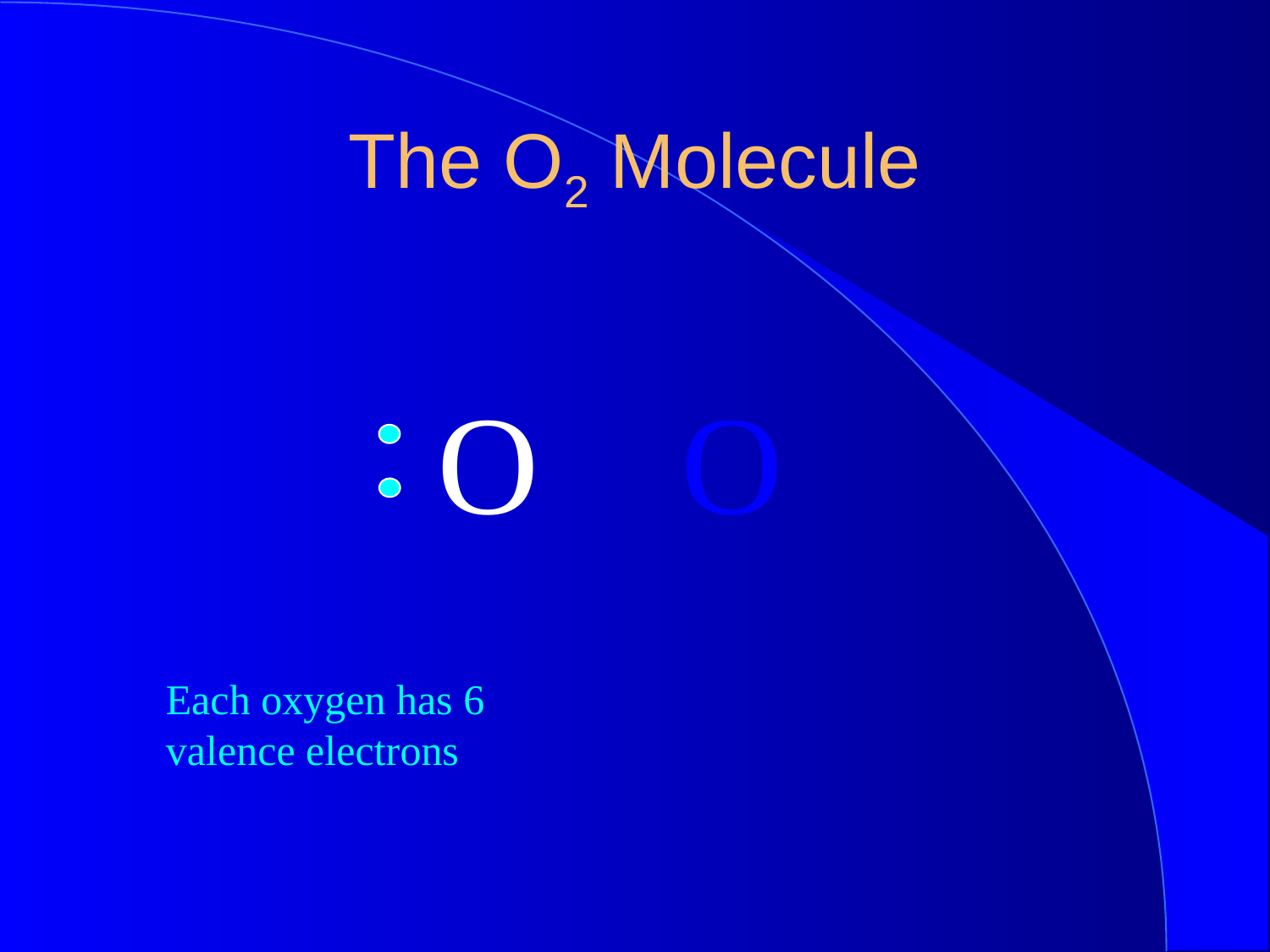

The O2 Molecule
O    O

Each oxygen has 6 valence electrons